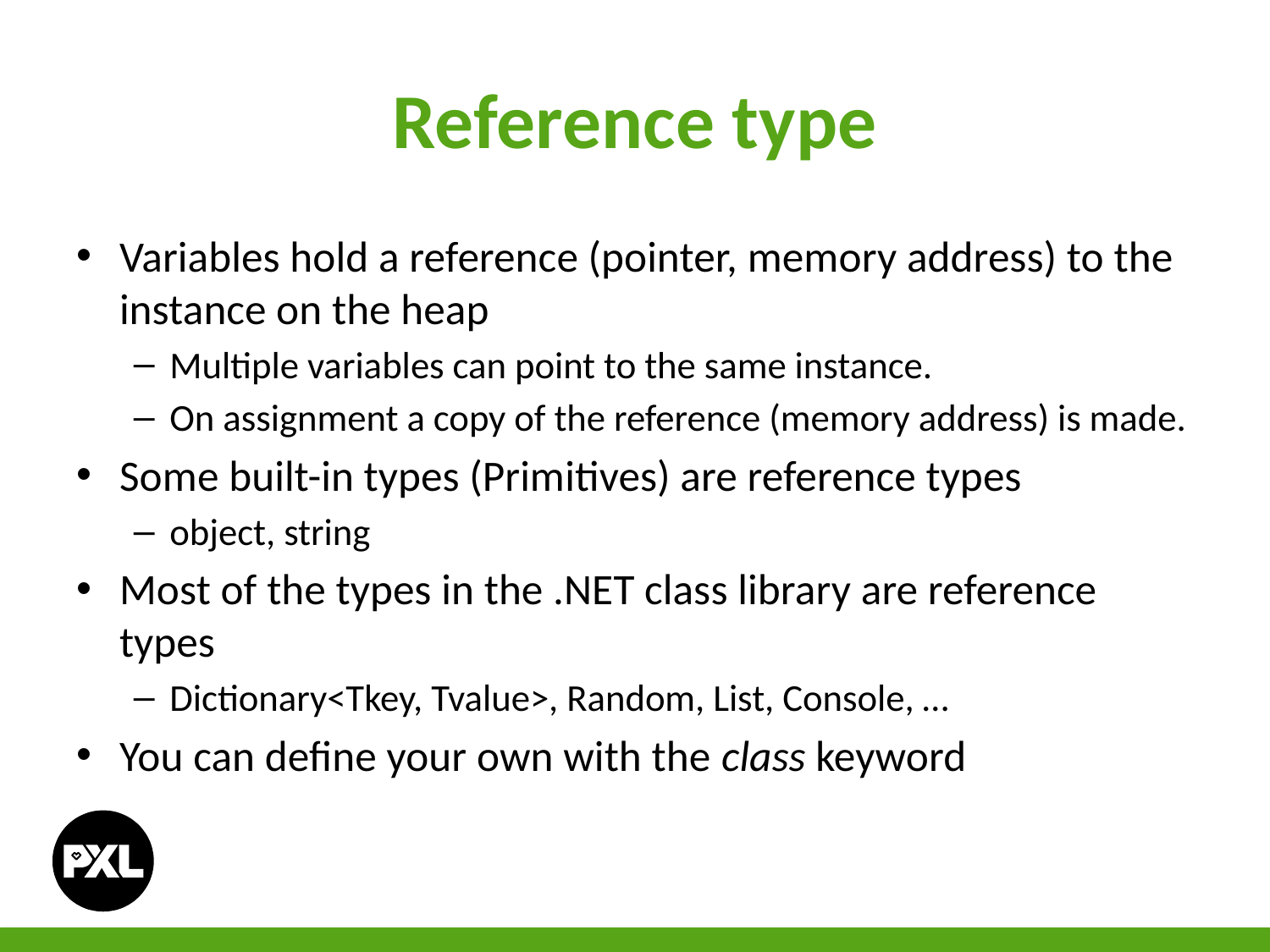

# Reference type
Variables hold a reference (pointer, memory address) to the instance on the heap
Multiple variables can point to the same instance.
On assignment a copy of the reference (memory address) is made.
Some built-in types (Primitives) are reference types
object, string
Most of the types in the .NET class library are reference types
Dictionary<Tkey, Tvalue>, Random, List, Console, …
You can define your own with the class keyword